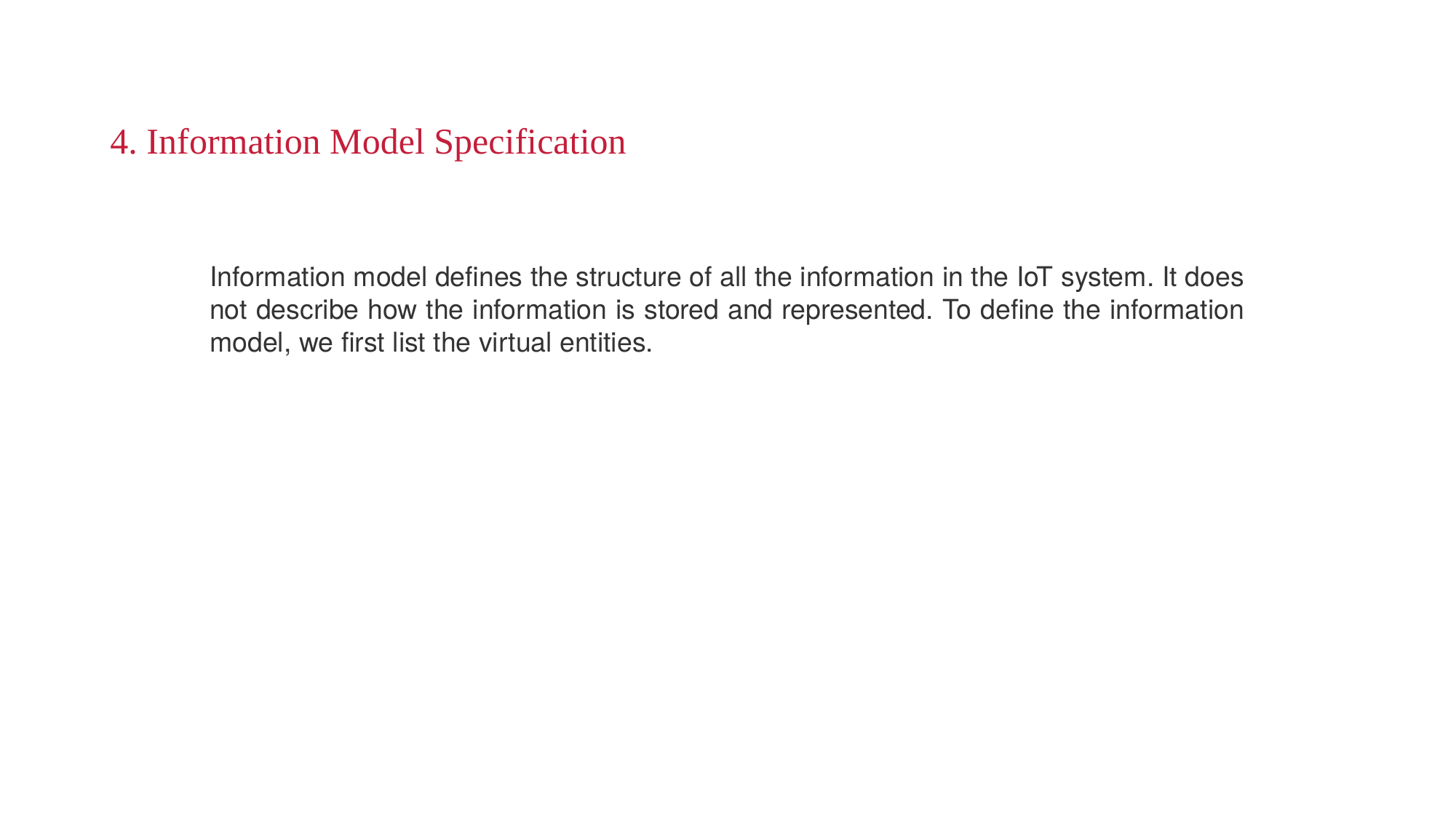

4. Information Model Specification
Information model defines the structure of all the information in the IoT system. It does not describe how the information is stored and represented. To define the information model, we first list the virtual entities.